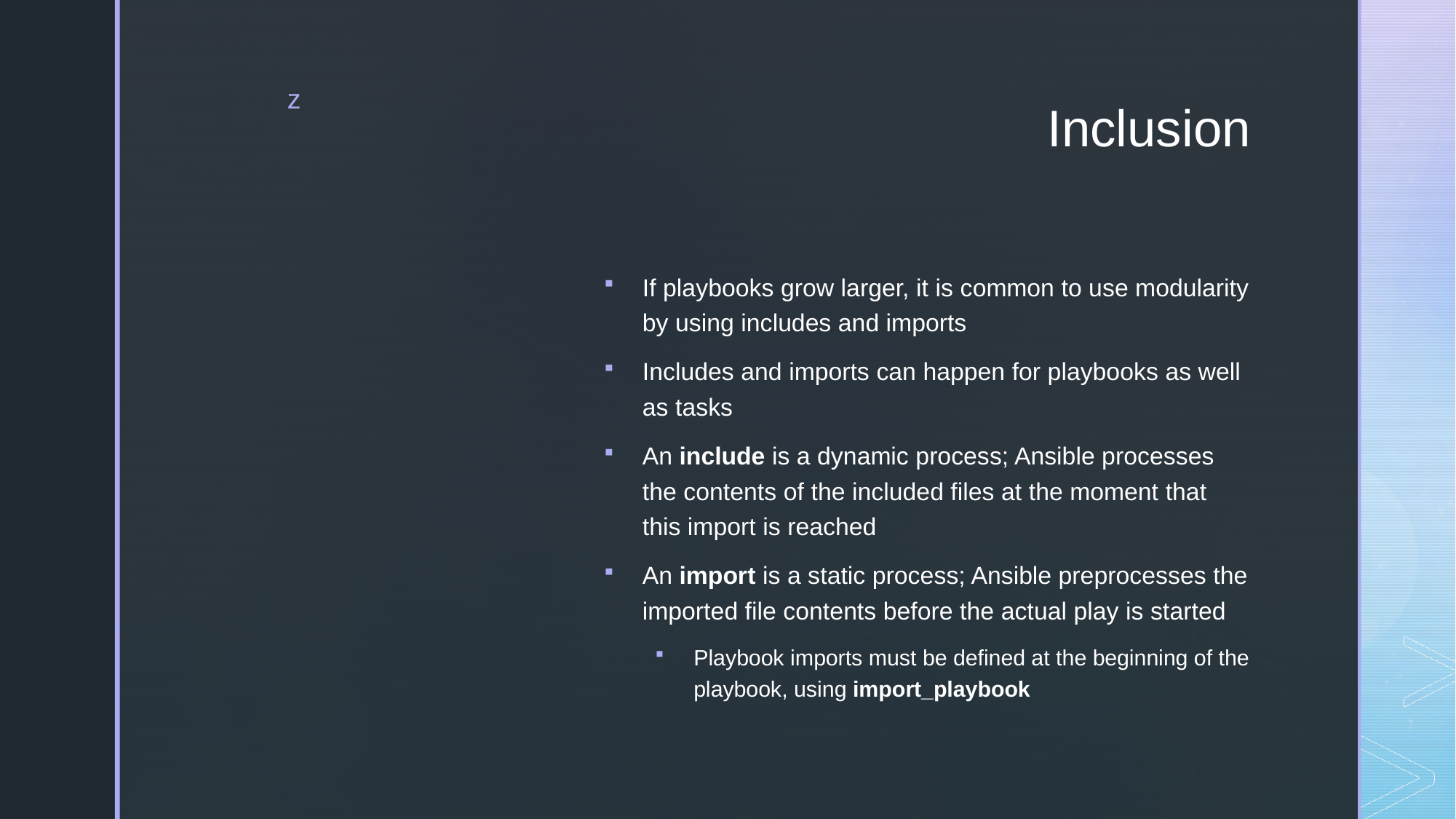

# Inclusion
If playbooks grow larger, it is common to use modularity by using includes and imports
Includes and imports can happen for playbooks as well as tasks
An include is a dynamic process; Ansible processes the contents of the included files at the moment that this import is reached
An import is a static process; Ansible preprocesses the imported file contents before the actual play is started
Playbook imports must be defined at the beginning of the playbook, using import_playbook